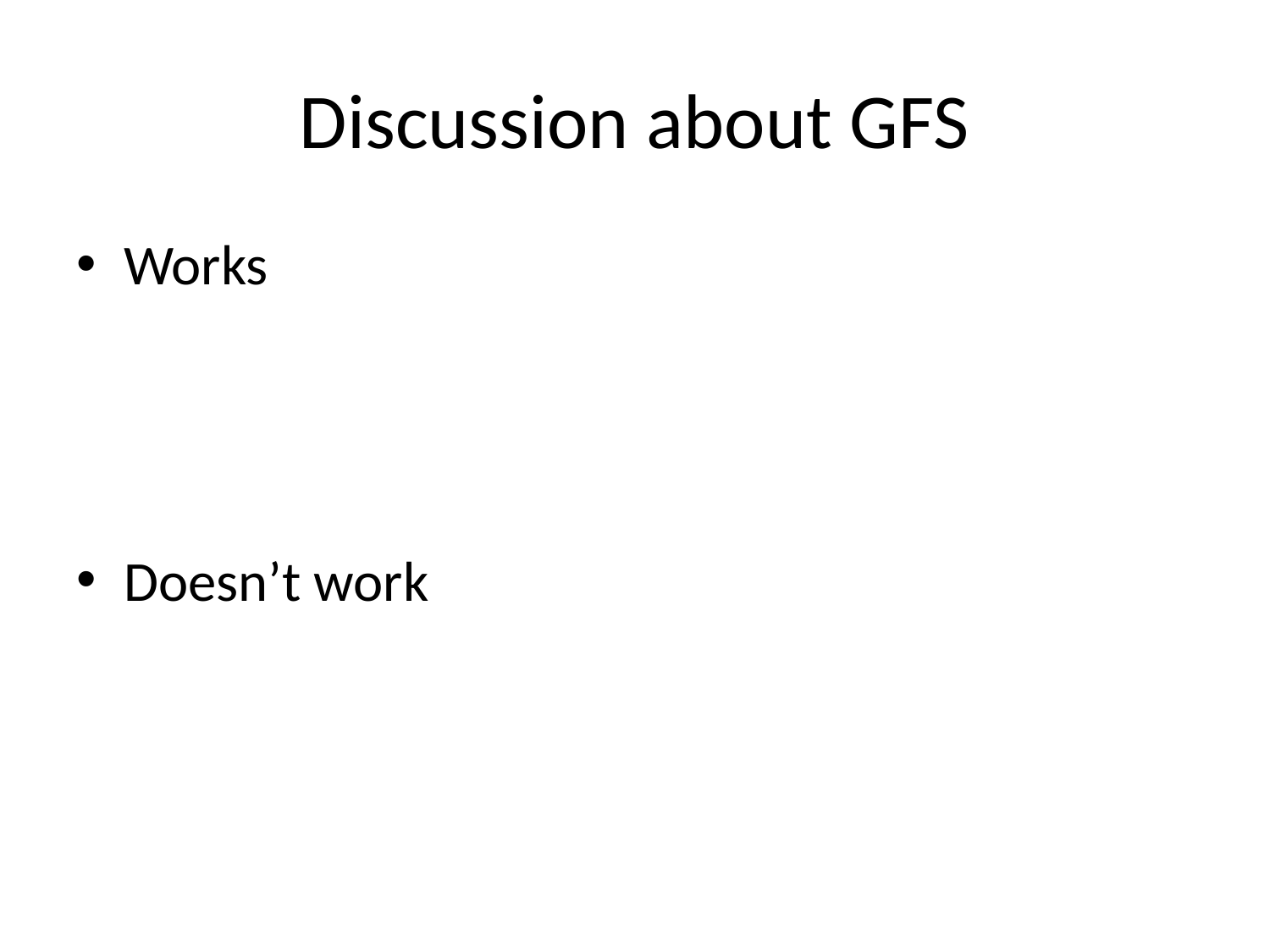

# Discussion about GFS
Works

Doesn’t work